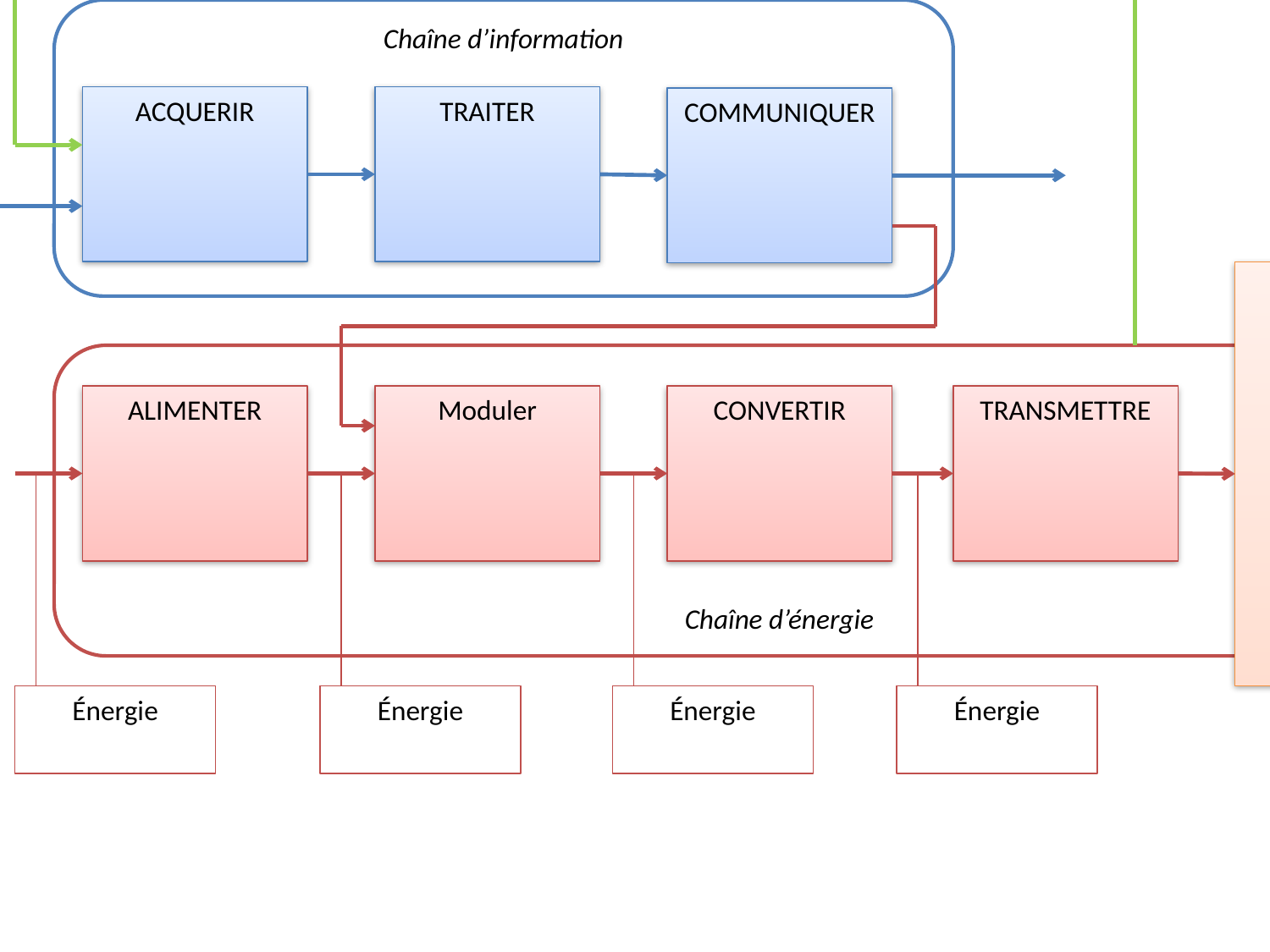

Chaîne d’information
ACQUERIR

TRAITER

COMMUNIQUER

ACTION

Chaîne d’énergie
ALIMENTER

Moduler

CONVERTIR

TRANSMETTRE

Énergie
Énergie
Énergie
Énergie